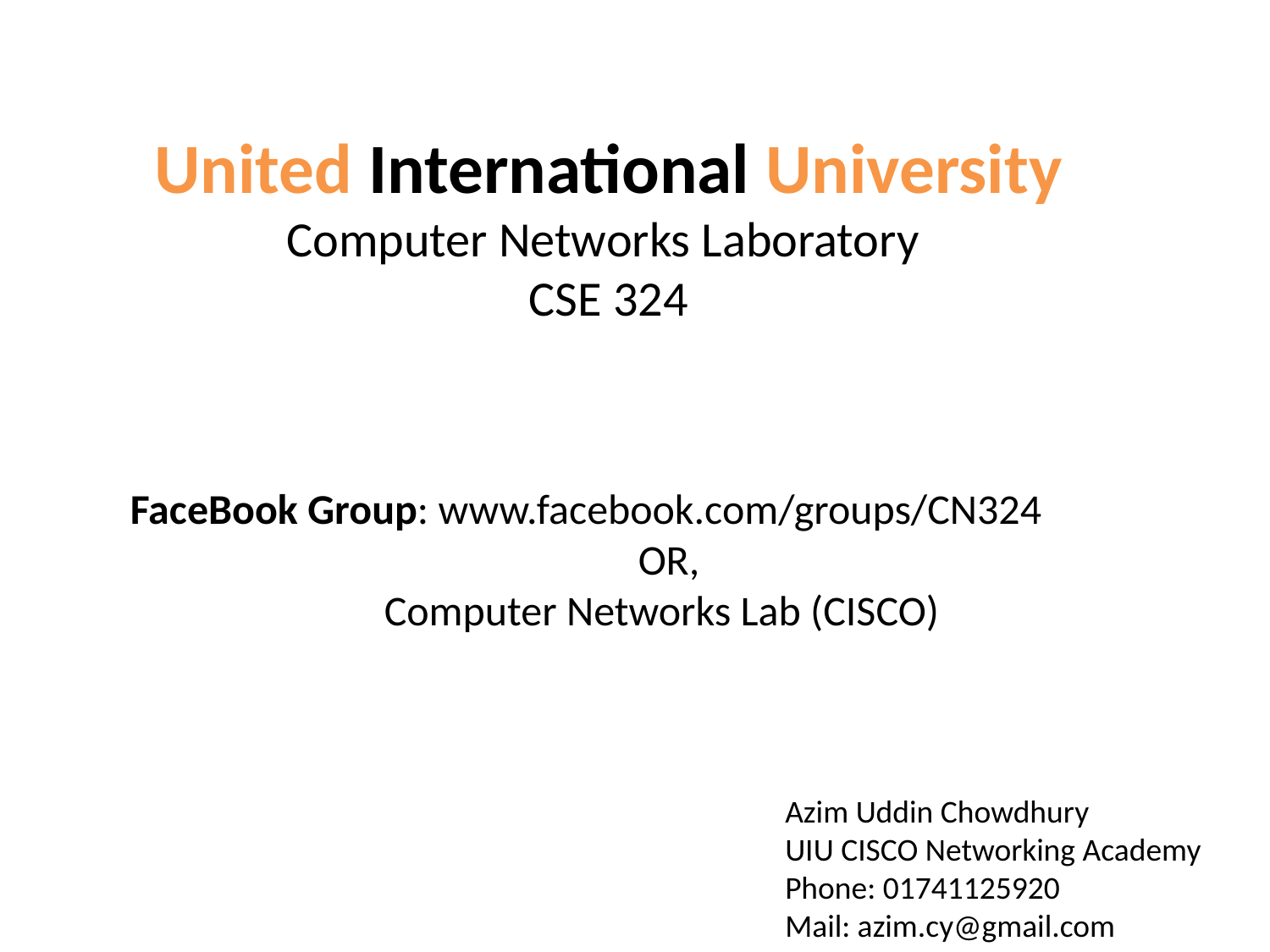

United International University
Computer Networks Laboratory
CSE 324
FaceBook Group: www.facebook.com/groups/CN324
				OR,
		Computer Networks Lab (CISCO)
Azim Uddin Chowdhury
UIU CISCO Networking Academy
Phone: 01741125920
Mail: azim.cy@gmail.com